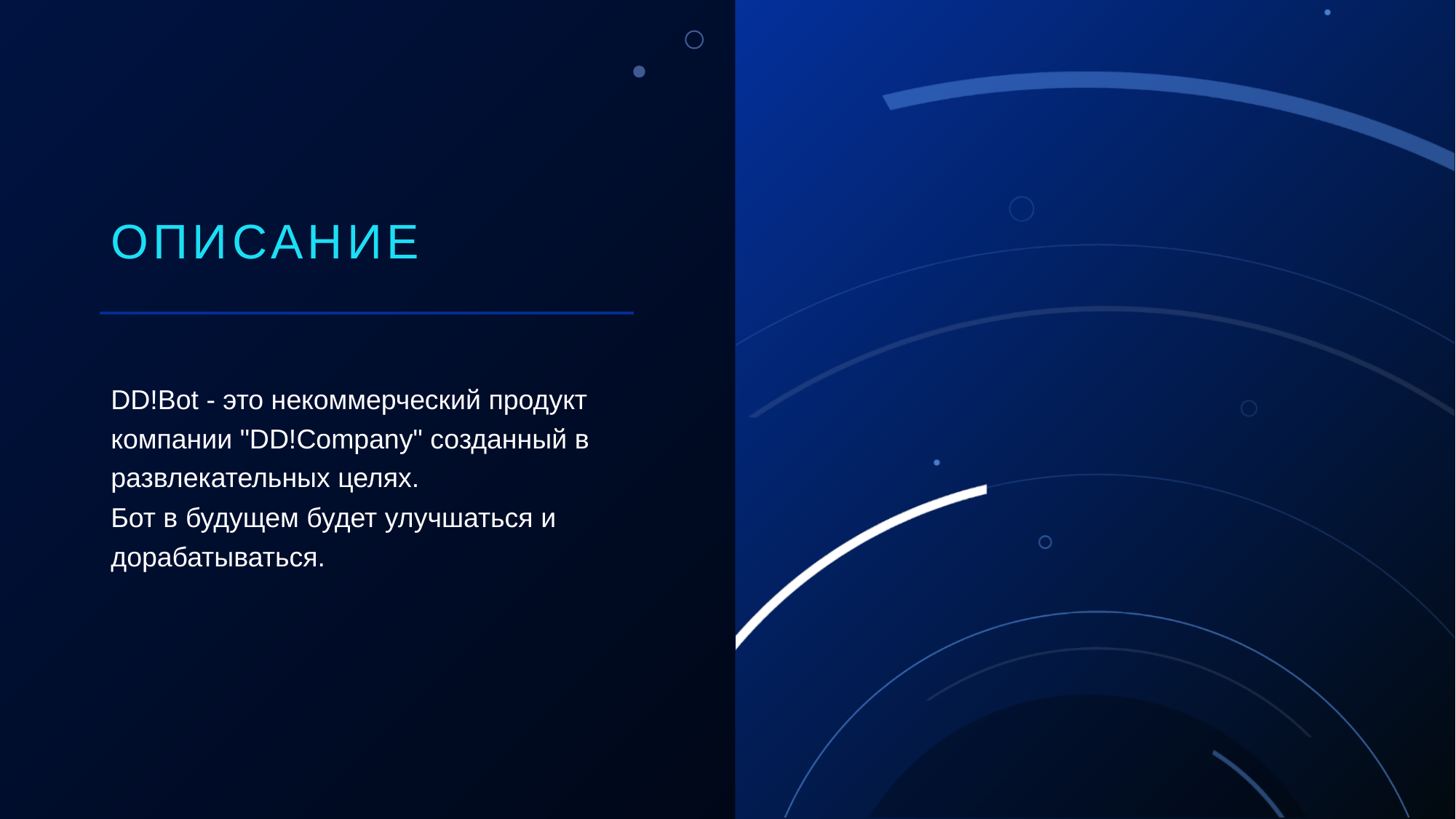

# Описание
DD!Bot - это некоммерческий продукт компании "DD!Company" созданный в развлекательных целях.
Бот в будущем будет улучшаться и дорабатываться.